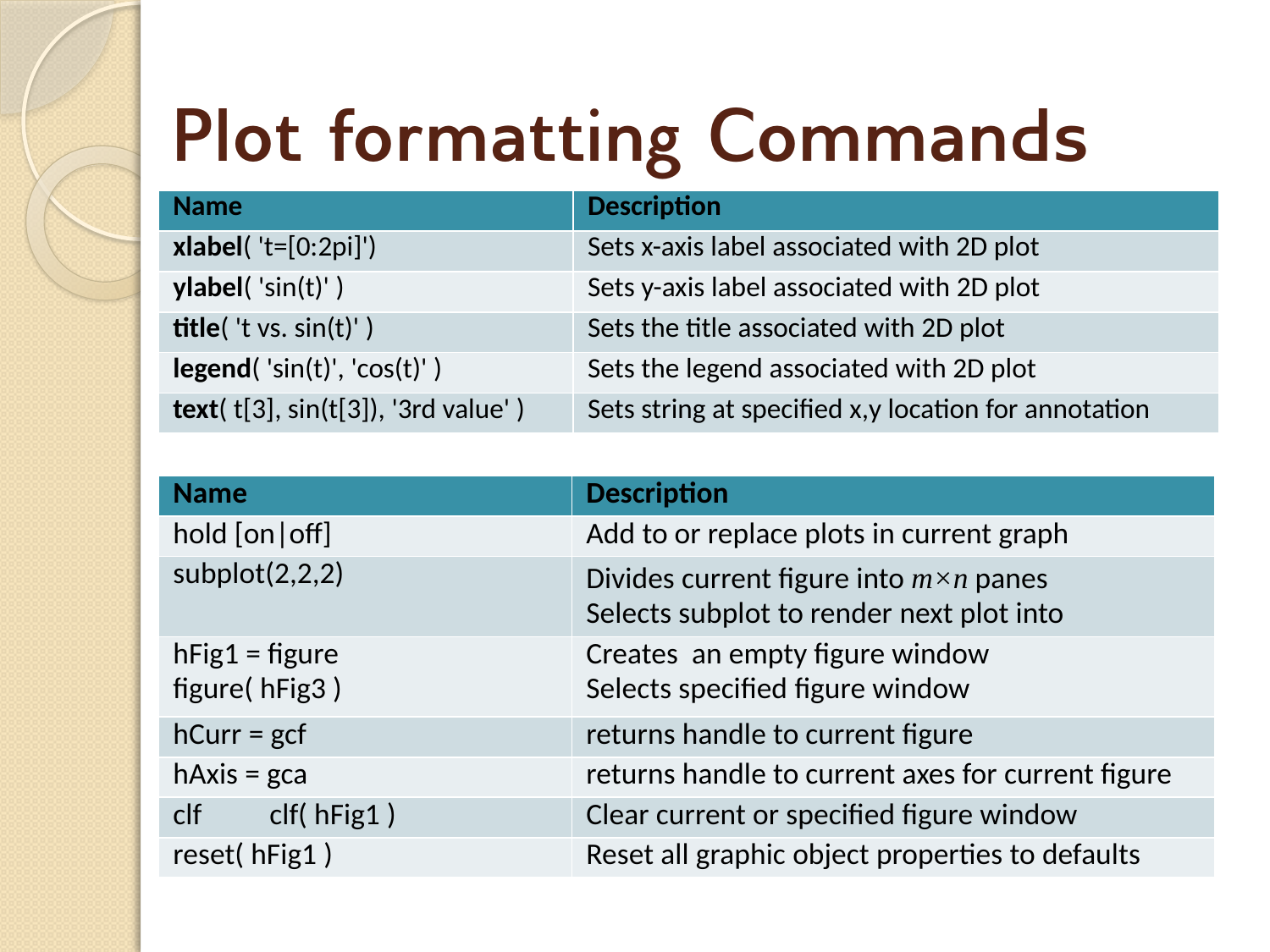

# Plot formatting Commands
| Name | Description |
| --- | --- |
| xlabel( 't=[0:2pi]') | Sets x-axis label associated with 2D plot |
| ylabel( 'sin(t)' ) | Sets y-axis label associated with 2D plot |
| title( 't vs. sin(t)' ) | Sets the title associated with 2D plot |
| legend( 'sin(t)', 'cos(t)' ) | Sets the legend associated with 2D plot |
| text( t[3], sin(t[3]), '3rd value' ) | Sets string at specified x,y location for annotation |
| Name | Description |
| --- | --- |
| hold [on|off] | Add to or replace plots in current graph |
| subplot(2,2,2) | Divides current figure into m×n panes Selects subplot to render next plot into |
| hFig1 = figure figure( hFig3 ) | Creates an empty figure window Selects specified figure window |
| hCurr = gcf | returns handle to current figure |
| hAxis = gca | returns handle to current axes for current figure |
| clf clf( hFig1 ) | Clear current or specified figure window |
| reset( hFig1 ) | Reset all graphic object properties to defaults |